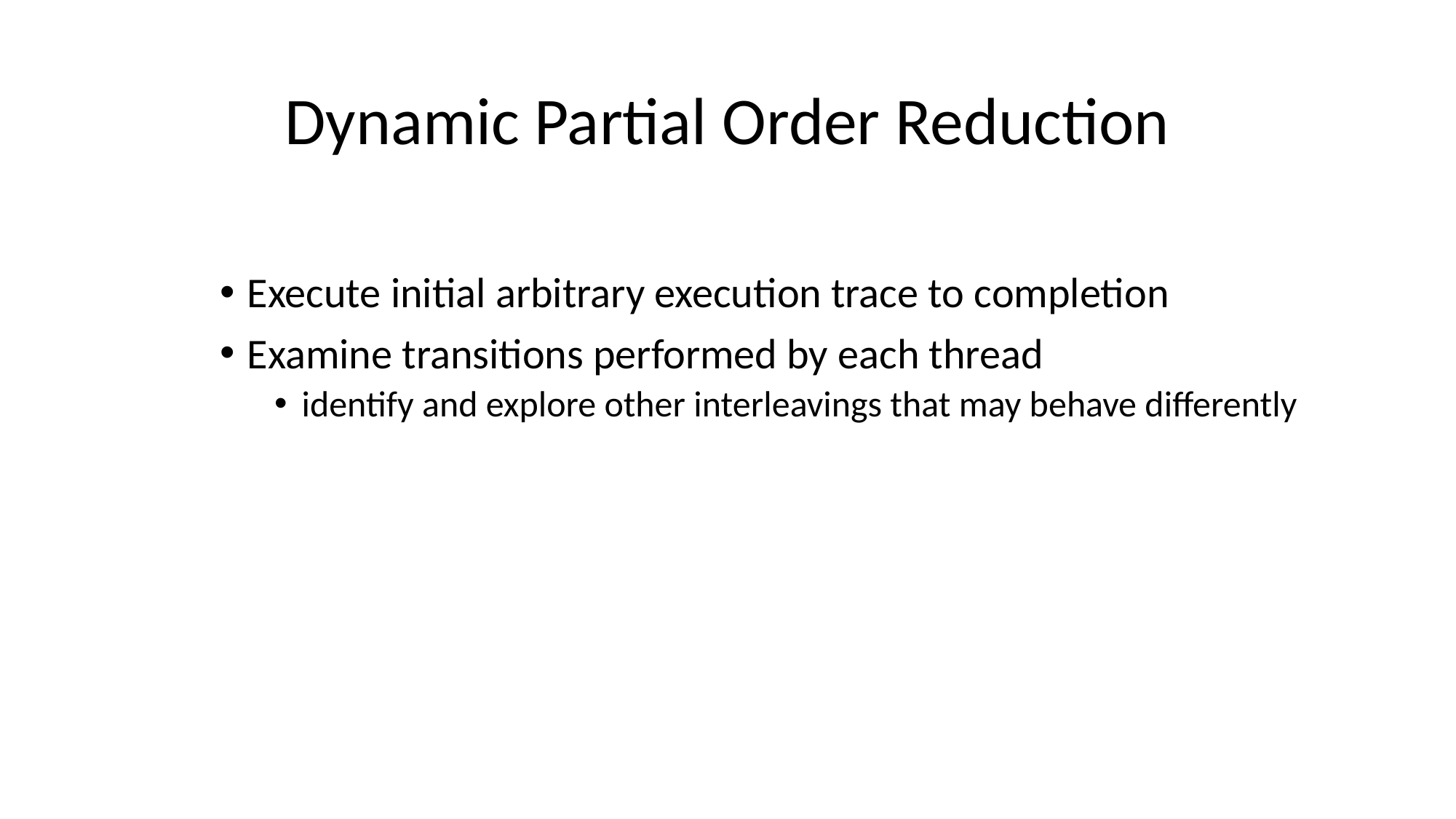

# Dynamic Partial Order Reduction
Execute initial arbitrary execution trace to completion
Examine transitions performed by each thread
identify and explore other interleavings that may behave differently